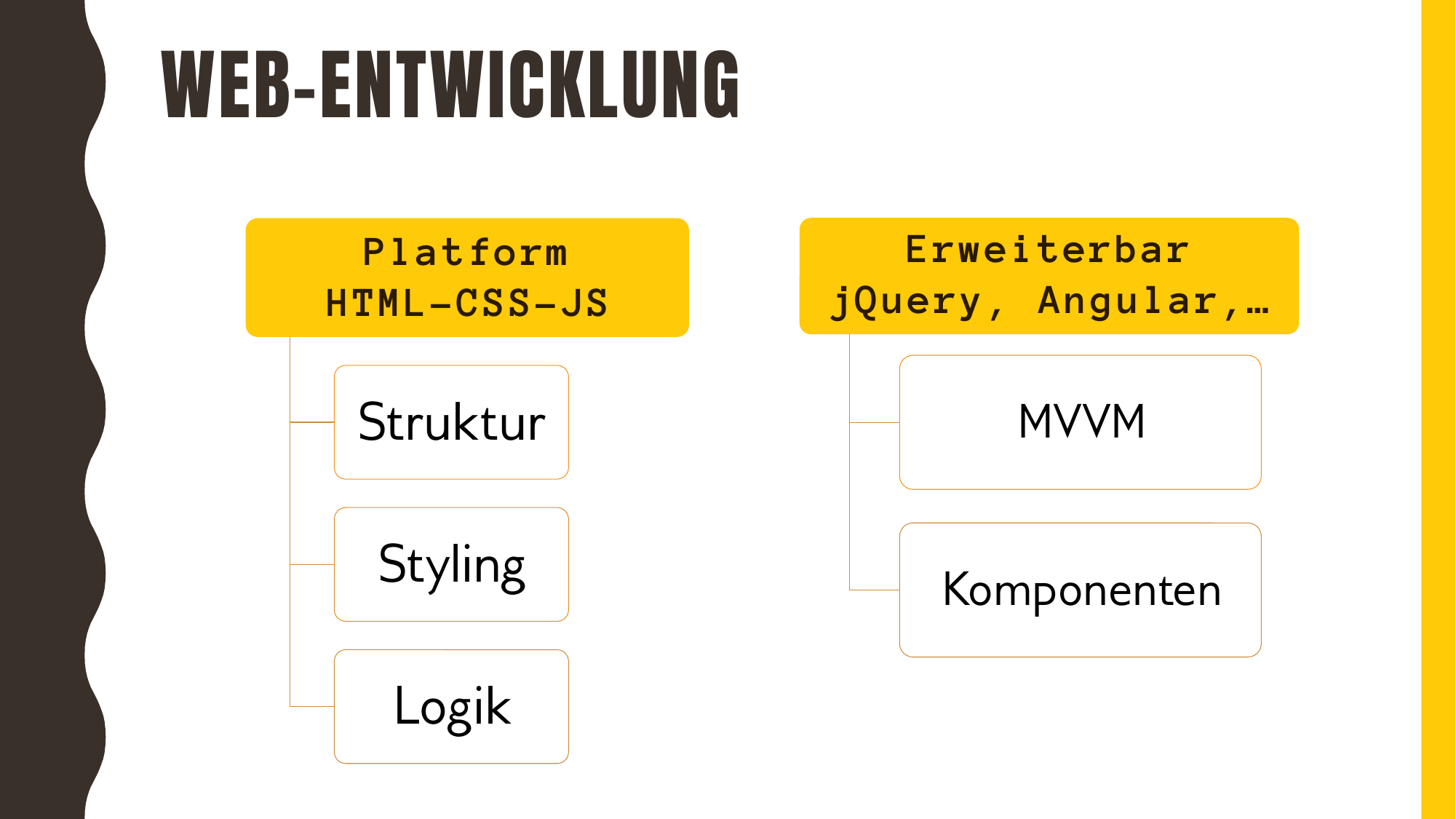

# WEB-Entwicklung
Erweiterbar jQuery, Angular,…
MVVM
Komponenten
Platform
HTML-CSS-JS
Struktur
Styling
Logik